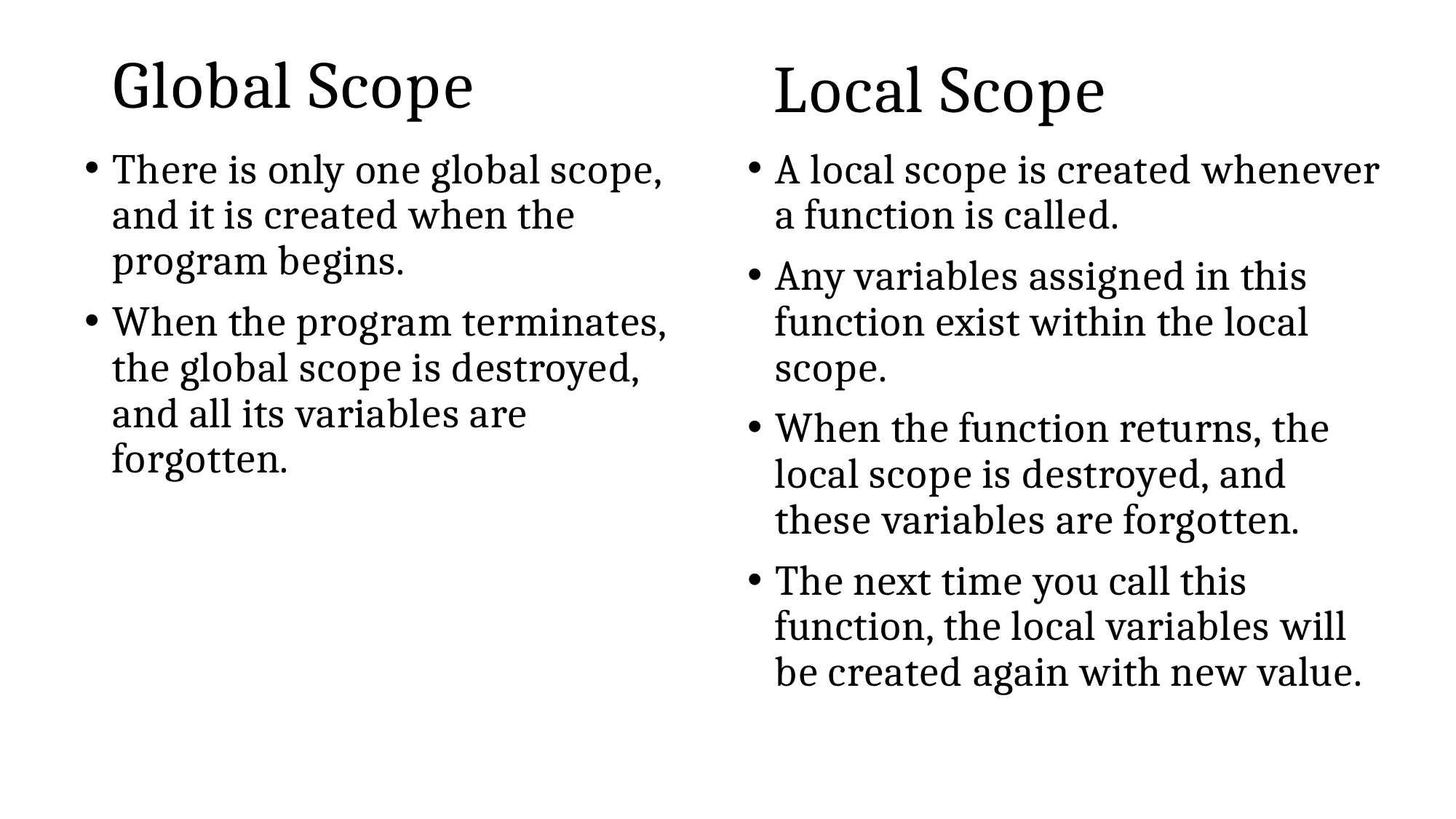

# Global Scope
Local Scope
There is only one global scope, and it is created when the program begins.
When the program terminates, the global scope is destroyed, and all its variables are forgotten.
A local scope is created whenever a function is called.
Any variables assigned in this function exist within the local scope.
When the function returns, the local scope is destroyed, and these variables are forgotten.
The next time you call this function, the local variables will be created again with new value.